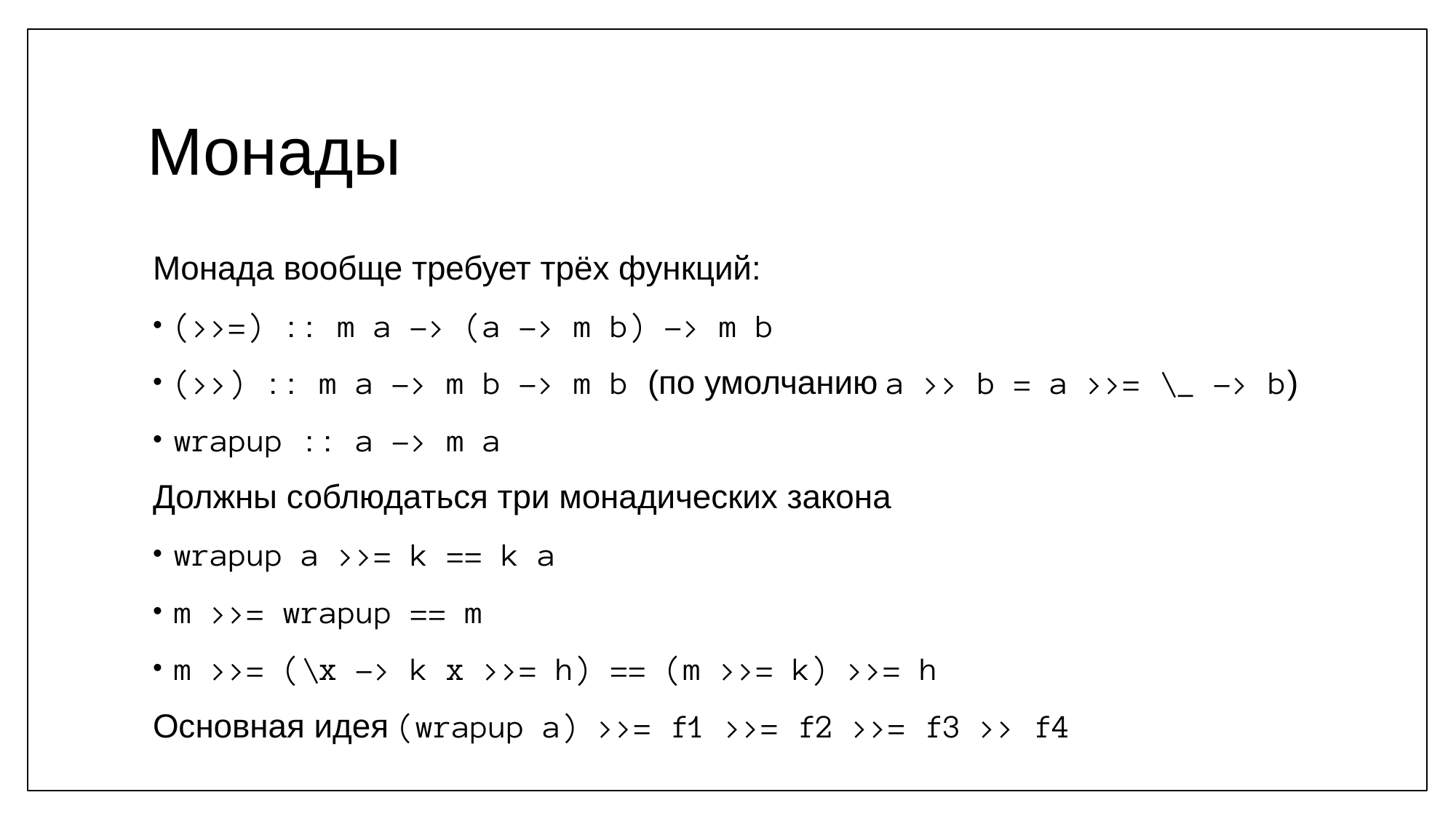

# Монады
Монада вообще требует трёх функций:
(>>=) :: m a -> (a -> m b) -> m b
(>>) :: m a -> m b -> m b (по умолчанию a >> b = a >>= \_ -> b)
wrapup :: a -> m a
Должны соблюдаться три монадических закона
wrapup a >>= k == k a
m >>= wrapup == m
m >>= (\x -> k x >>= h) == (m >>= k) >>= h
Основная идея (wrapup a) >>= f1 >>= f2 >>= f3 >> f4